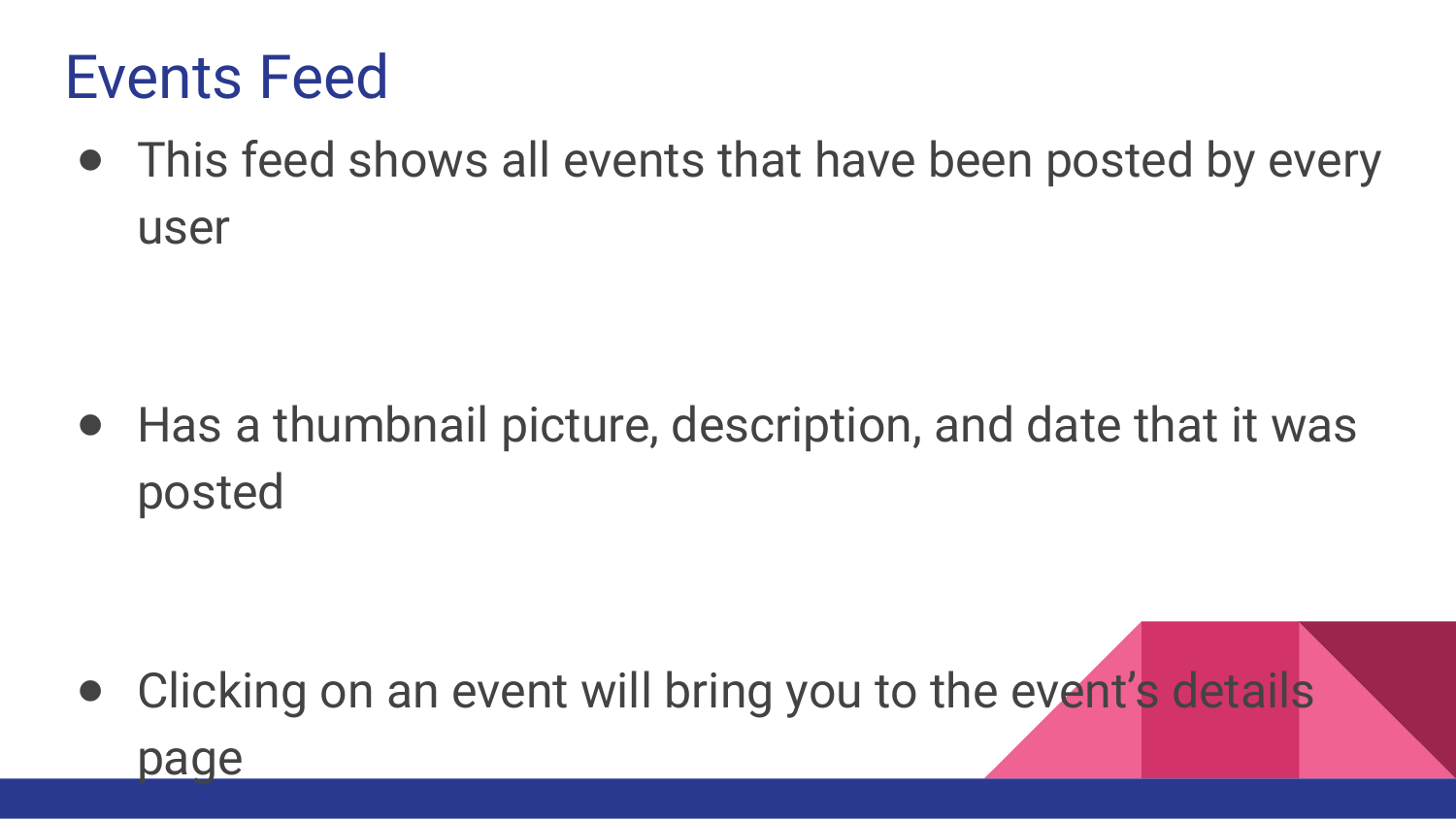

# Events Feed
This feed shows all events that have been posted by every user

Has a thumbnail picture, description, and date that it was posted

Clicking on an event will bring you to the event’s details page